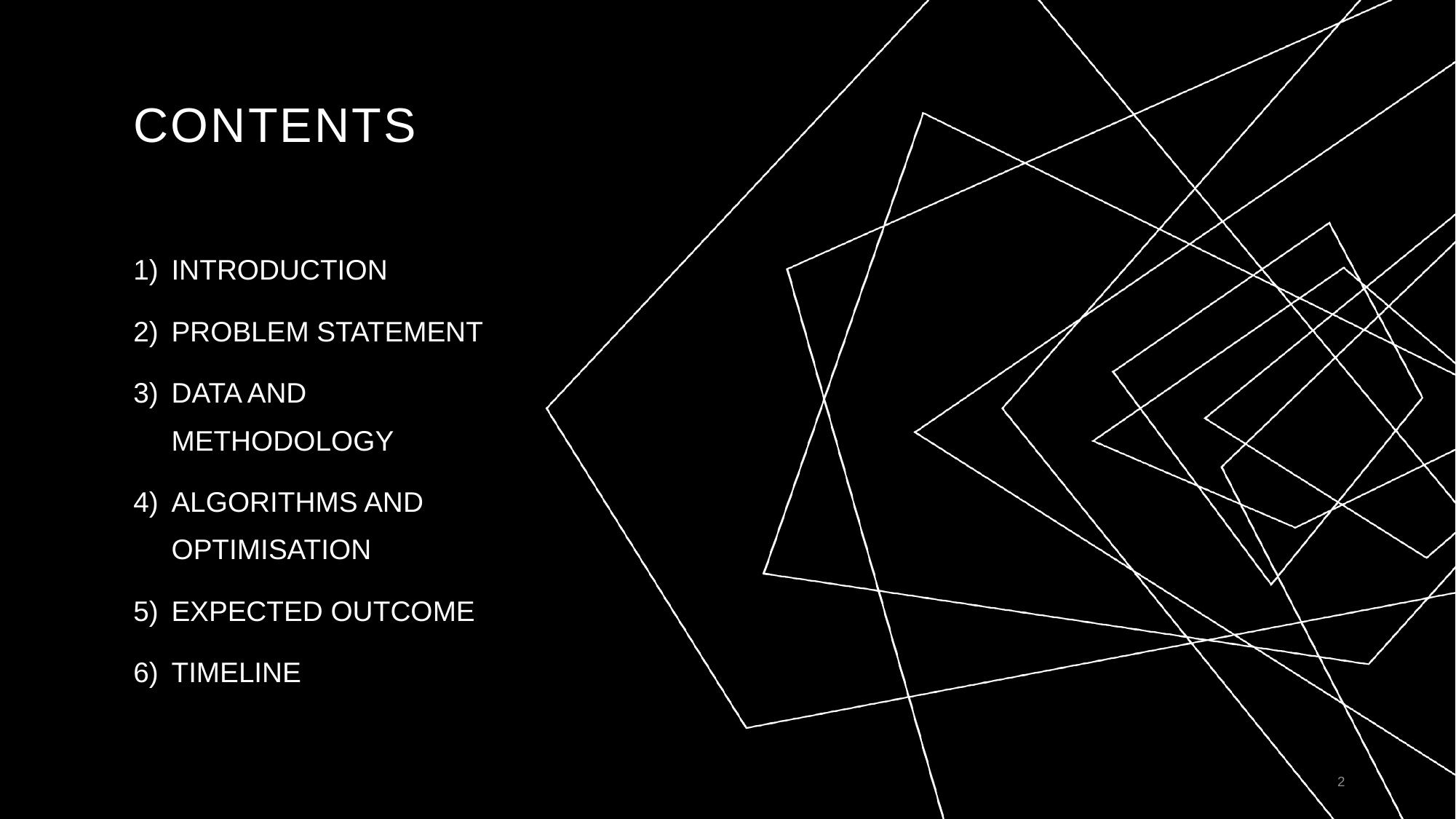

# CONTENTS
INTRODUCTION
PROBLEM STATEMENT
DATA AND METHODOLOGY
ALGORITHMS AND OPTIMISATION
EXPECTED OUTCOME
TIMELINE
2